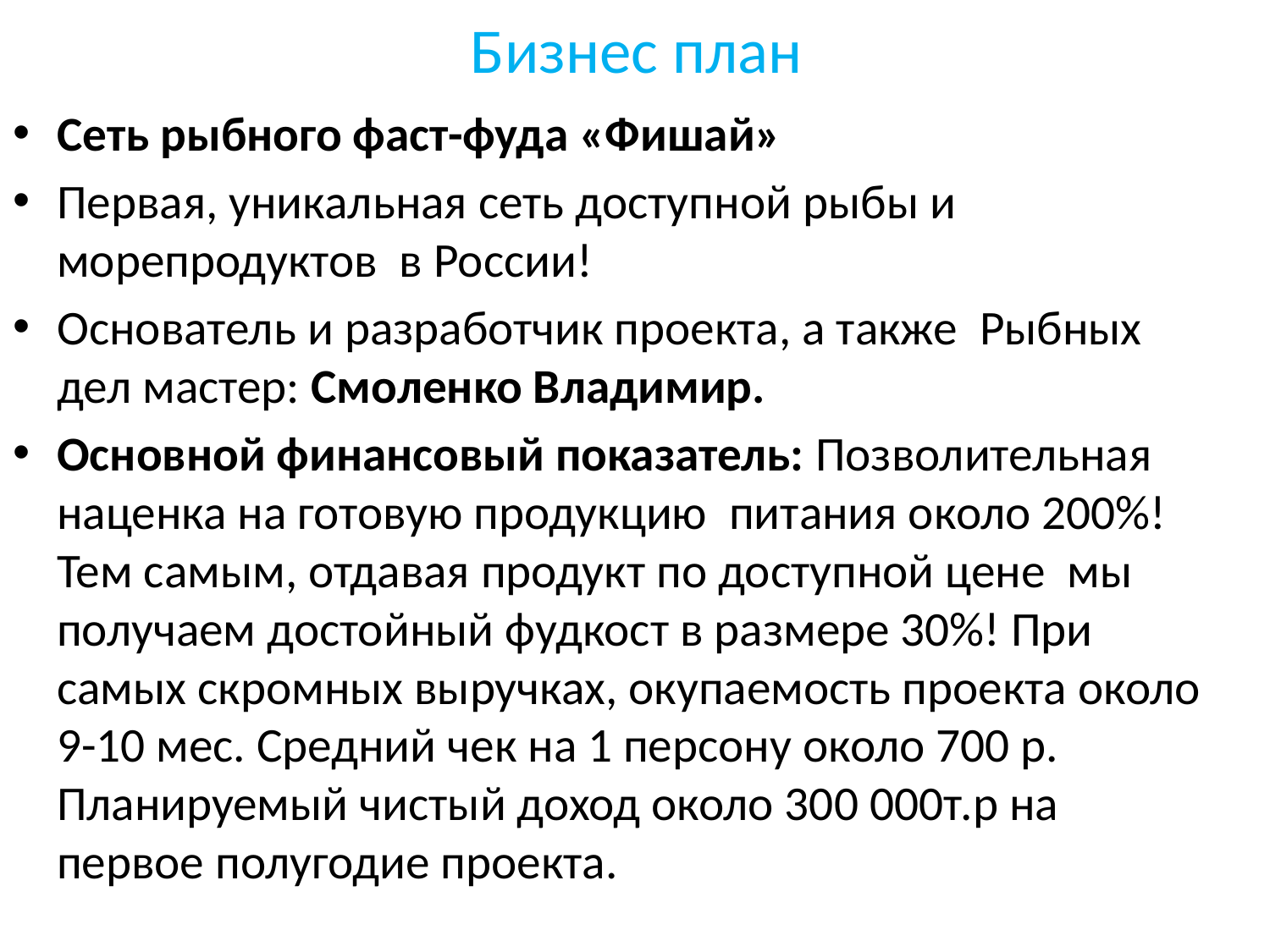

# Бизнес план
Сеть рыбного фаст-фуда «Фишай»
Первая, уникальная сеть доступной рыбы и морепродуктов  в России!
Основатель и разработчик проекта, а также  Рыбных дел мастер: Смоленко Владимир.
Основной финансовый показатель: Позволительная наценка на готовую продукцию  питания около 200%! Тем самым, отдавая продукт по доступной цене  мы получаем достойный фудкост в размере 30%! При самых скромных выручках, окупаемость проекта около 9-10 мес. Средний чек на 1 персону около 700 р. Планируемый чистый доход около 300 000т.р на первое полугодие проекта.